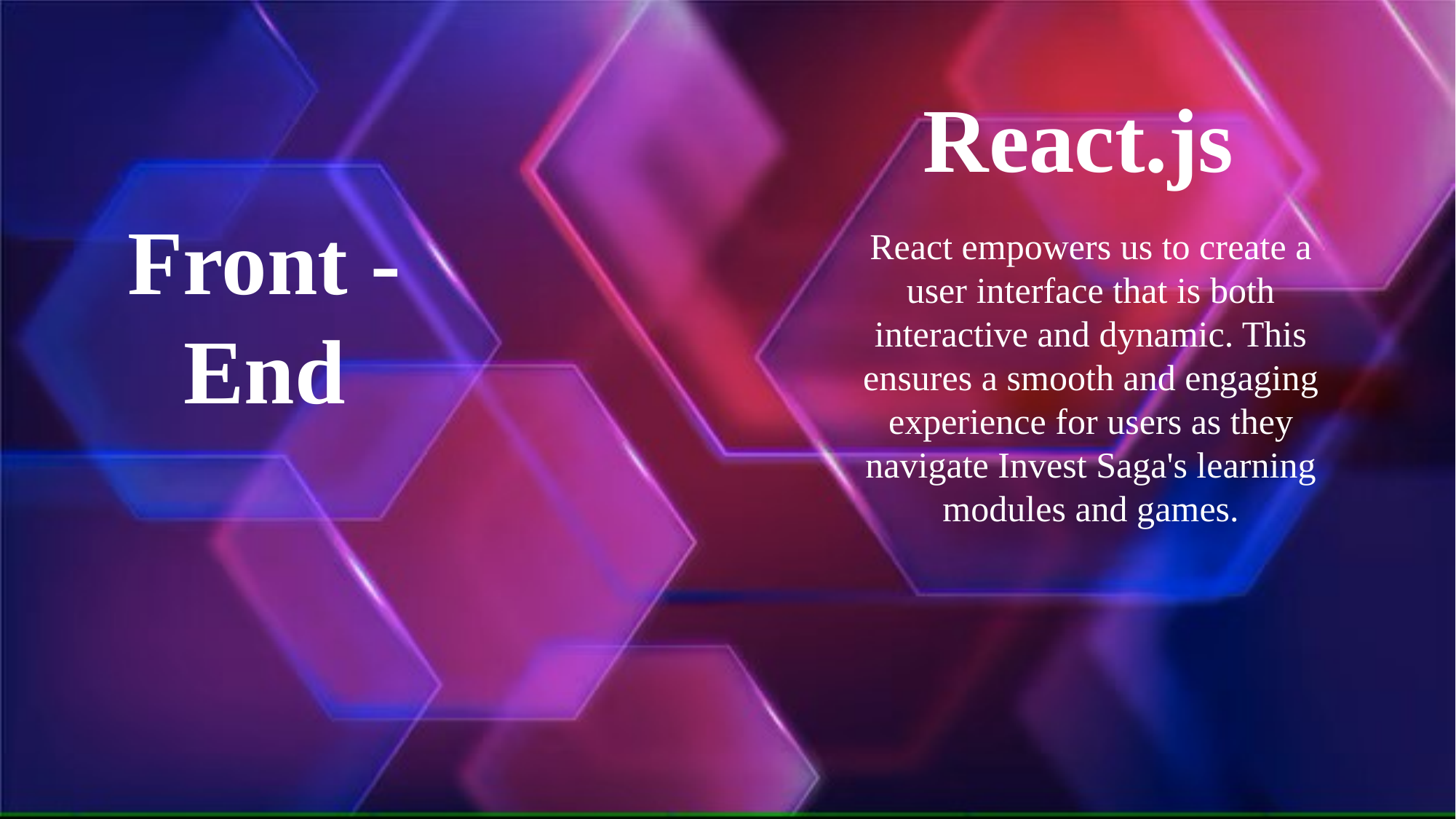

React.js
React empowers us to create a user interface that is both interactive and dynamic. This ensures a smooth and engaging experience for users as they navigate Invest Saga's learning modules and games.

Front - End